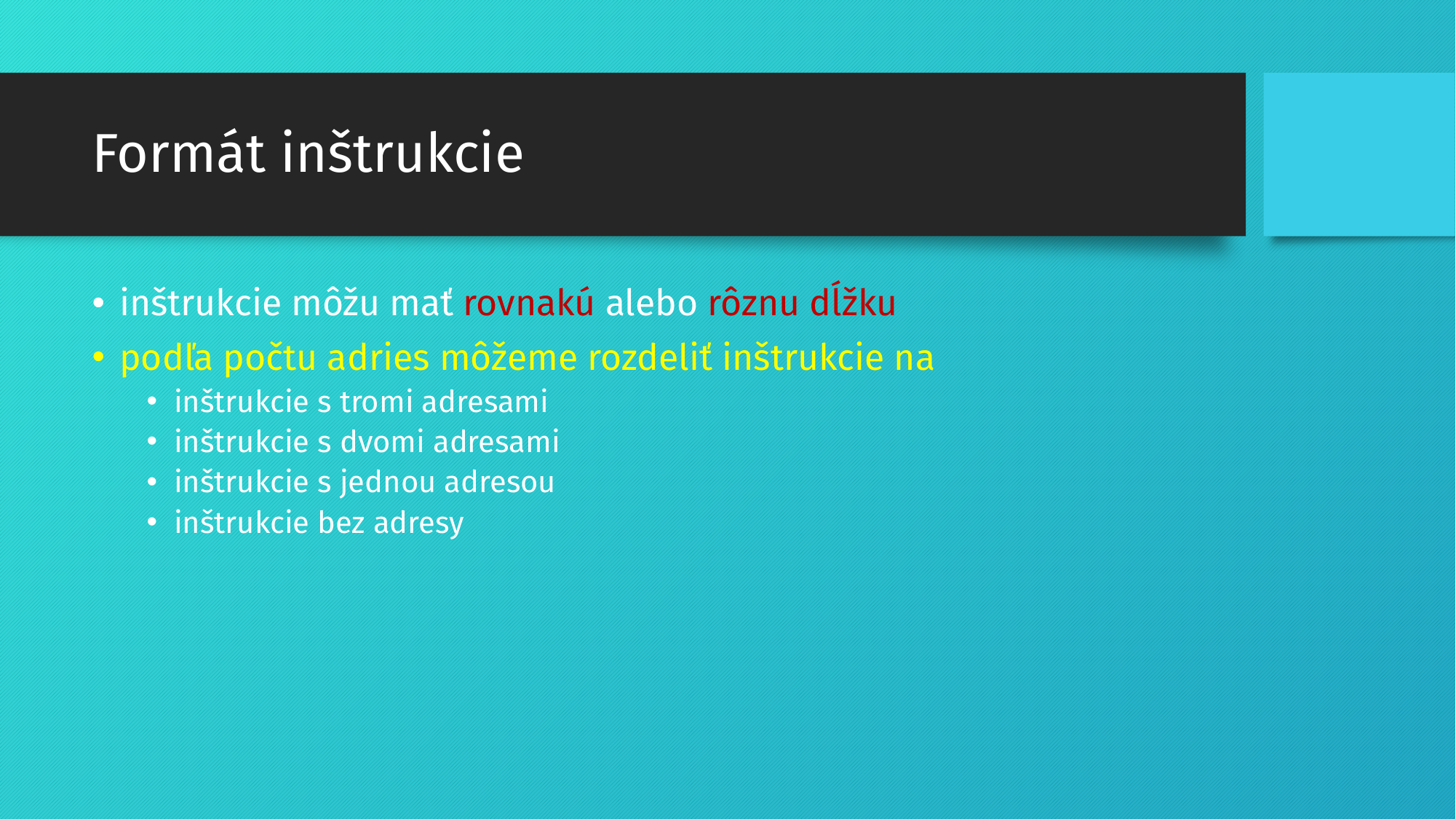

# Formát inštrukcie
inštrukcie môžu mať rovnakú alebo rôznu dĺžku
podľa počtu adries môžeme rozdeliť inštrukcie na
inštrukcie s tromi adresami
inštrukcie s dvomi adresami
inštrukcie s jednou adresou
inštrukcie bez adresy